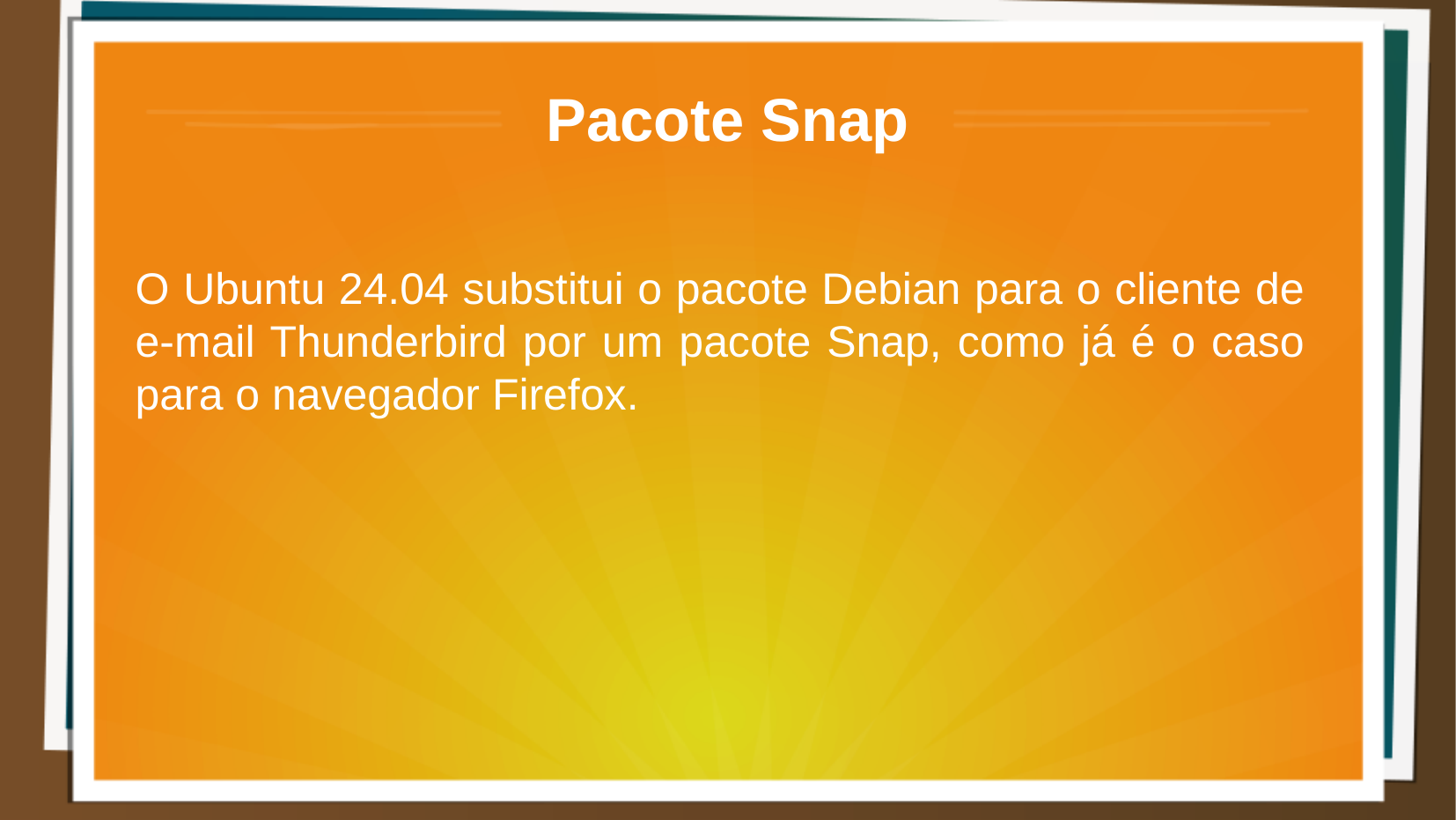

Pacote Snap
O Ubuntu 24.04 substitui o pacote Debian para o cliente de e-mail Thunderbird por um pacote Snap, como já é o caso para o navegador Firefox.